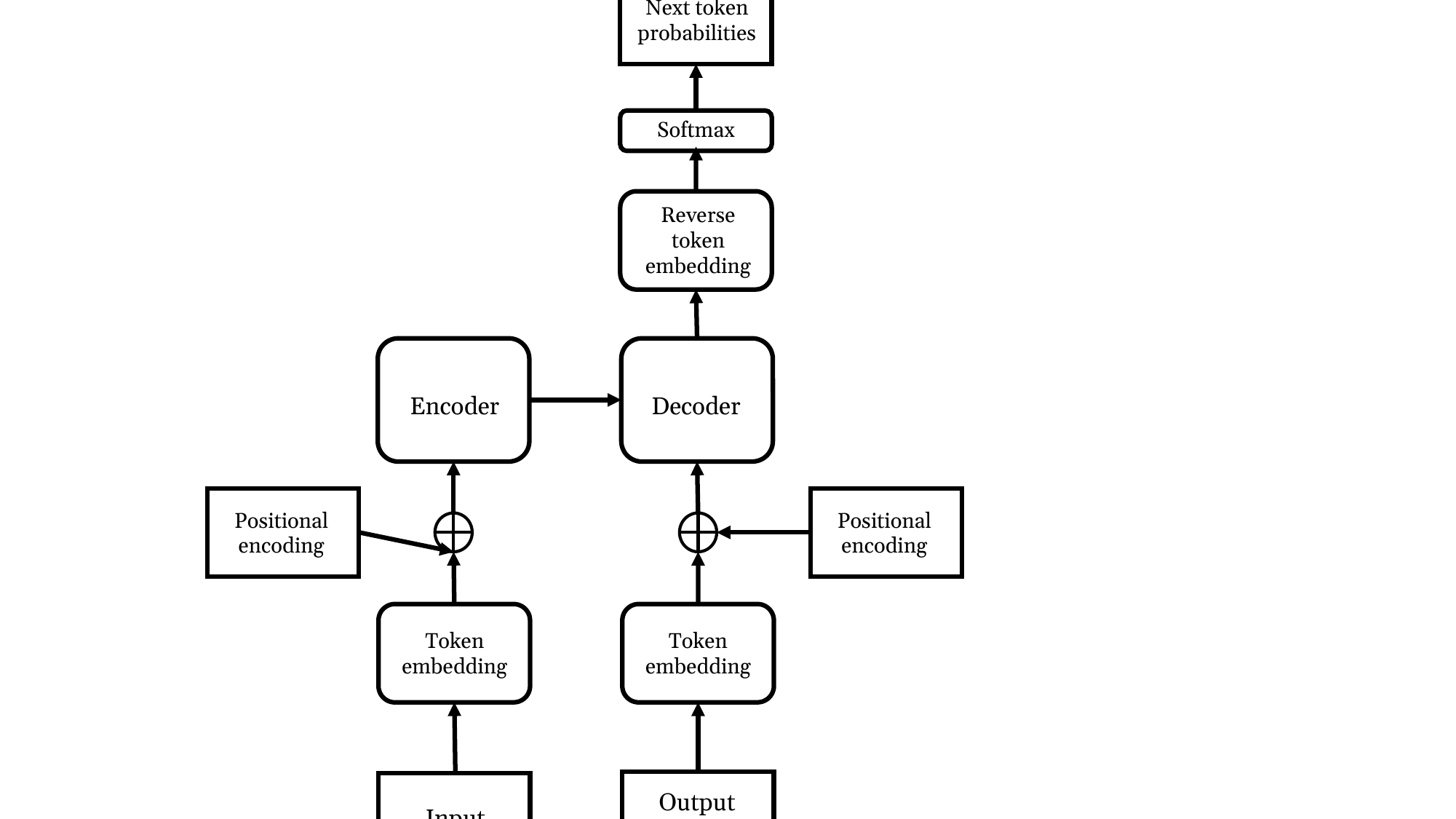

Next token
probabilities

Softmax

Reverse
token embedding

Encoder

Decoder

Positional
encoding
Positional
encoding

Token
embedding

Token embedding

Output
(partial)
Input